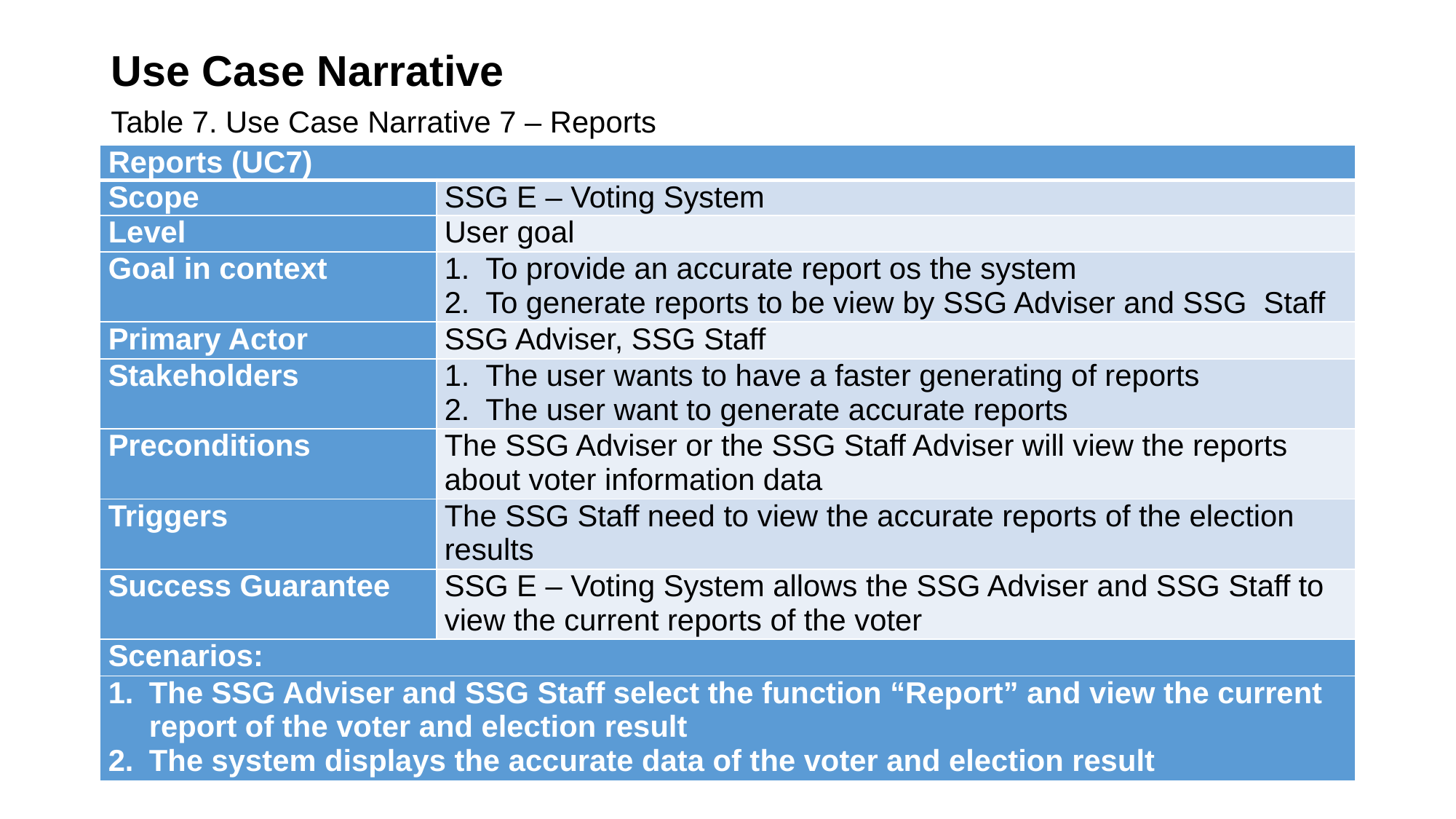

# Use Case Narrative
Table 7. Use Case Narrative 7 – Reports

| Reports (UC7) |  |
| --- | --- |
| Scope | SSG E – Voting System |
| Level | User goal |
| Goal in context | To provide an accurate report os the system To generate reports to be view by SSG Adviser and SSG Staff |
| Primary Actor | SSG Adviser, SSG Staff |
| Stakeholders | The user wants to have a faster generating of reports The user want to generate accurate reports |
| Preconditions | The SSG Adviser or the SSG Staff Adviser will view the reports about voter information data |
| Triggers | The SSG Staff need to view the accurate reports of the election results |
| Success Guarantee | SSG E – Voting System allows the SSG Adviser and SSG Staff to view the current reports of the voter |
| Scenarios: |  |
| The SSG Adviser and SSG Staff select the function “Report” and view the current report of the voter and election result The system displays the accurate data of the voter and election result |  |